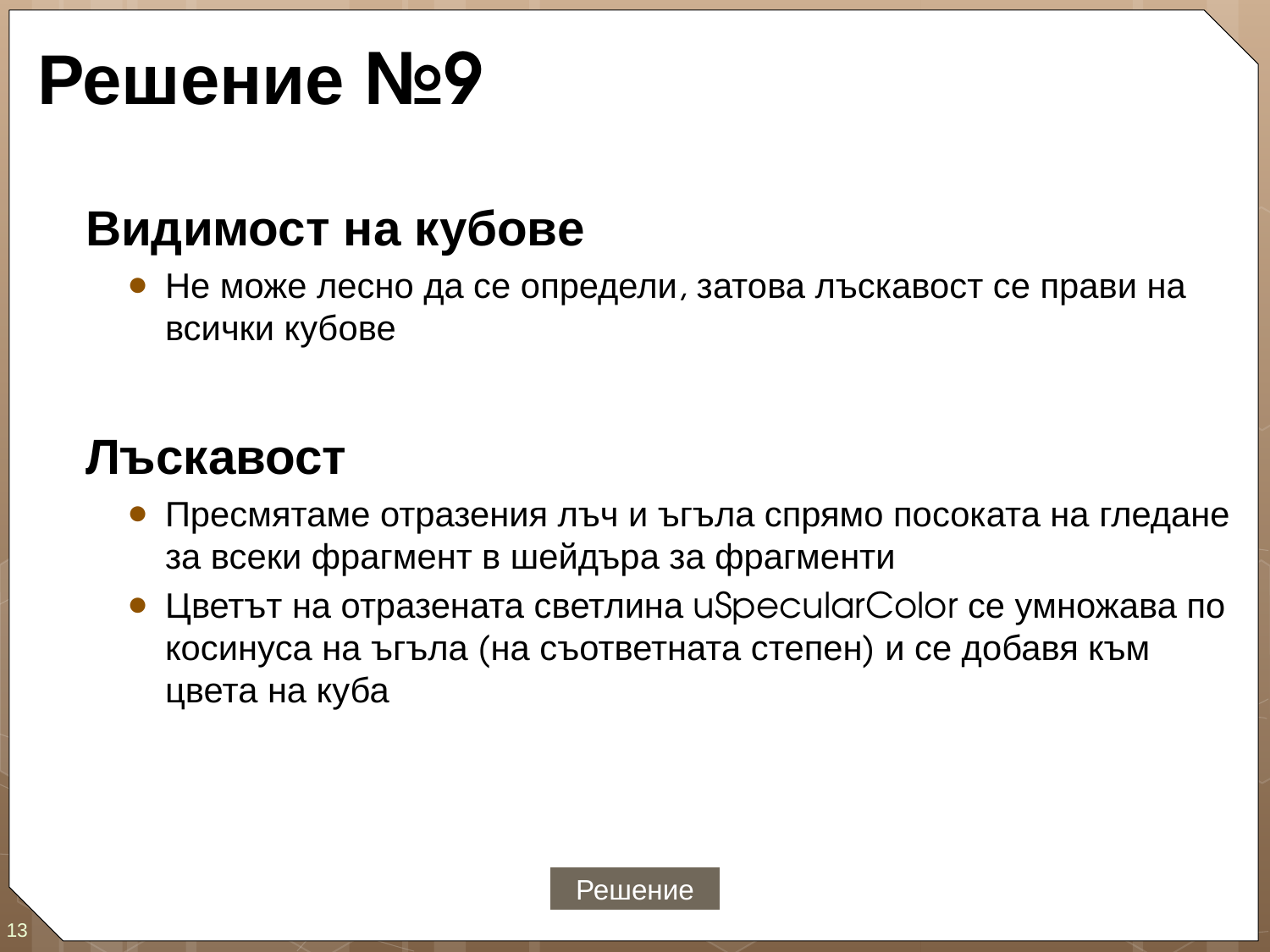

# Решение №9
Видимост на кубове
Не може лесно да се определи, затова лъскавост се прави на всички кубове

Лъскавост
Пресмятаме отразения лъч и ъгъла спрямо посоката на гледане за всеки фрагмент в шейдъра за фрагменти
Цветът на отразената светлина uSpecularColor се умножава по косинуса на ъгъла (на съответната степен) и се добавя към цвета на куба
Решение